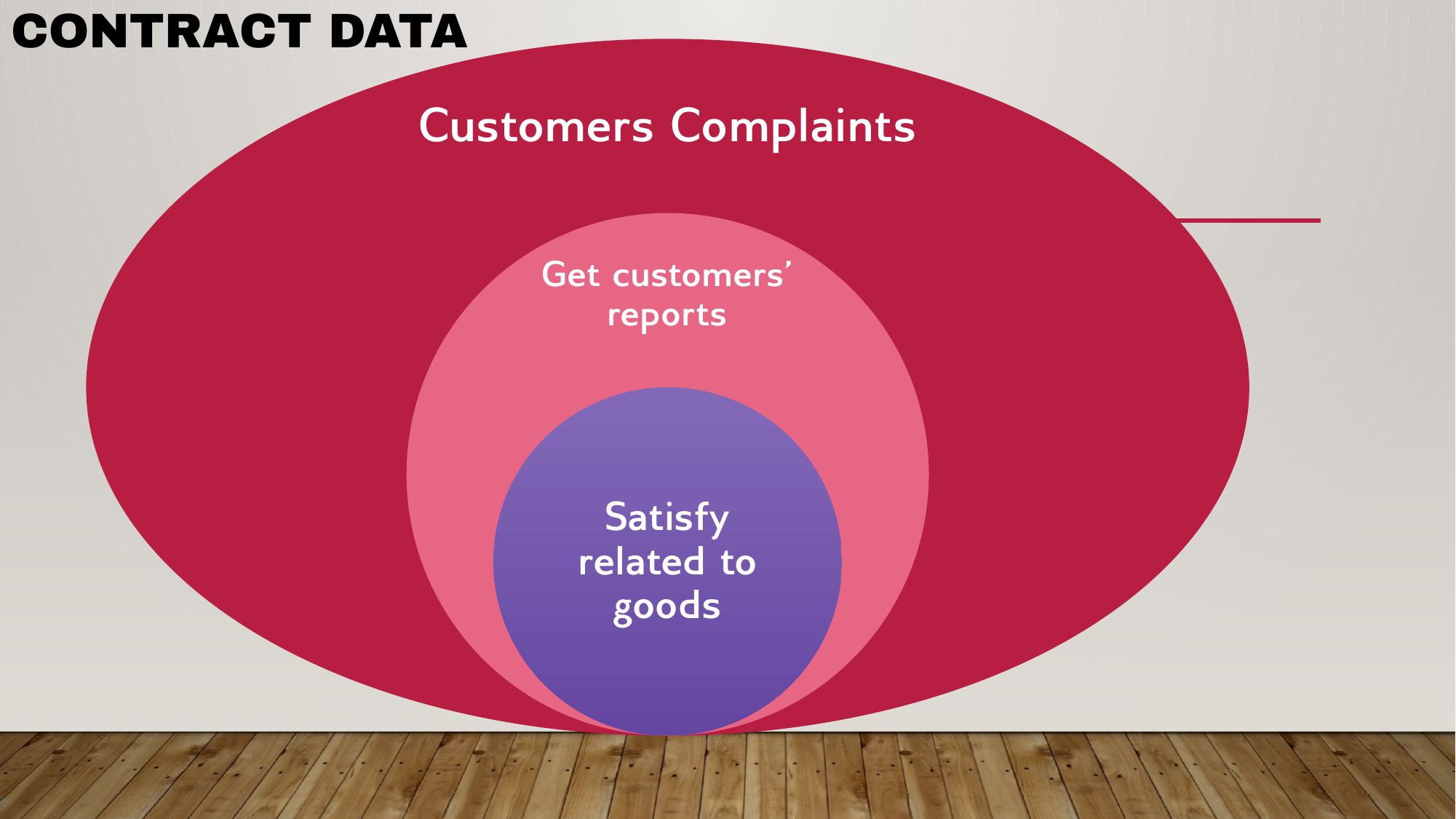

# Contract data
Customers Complaints
Get customers’ reports
Satisfy related to goods